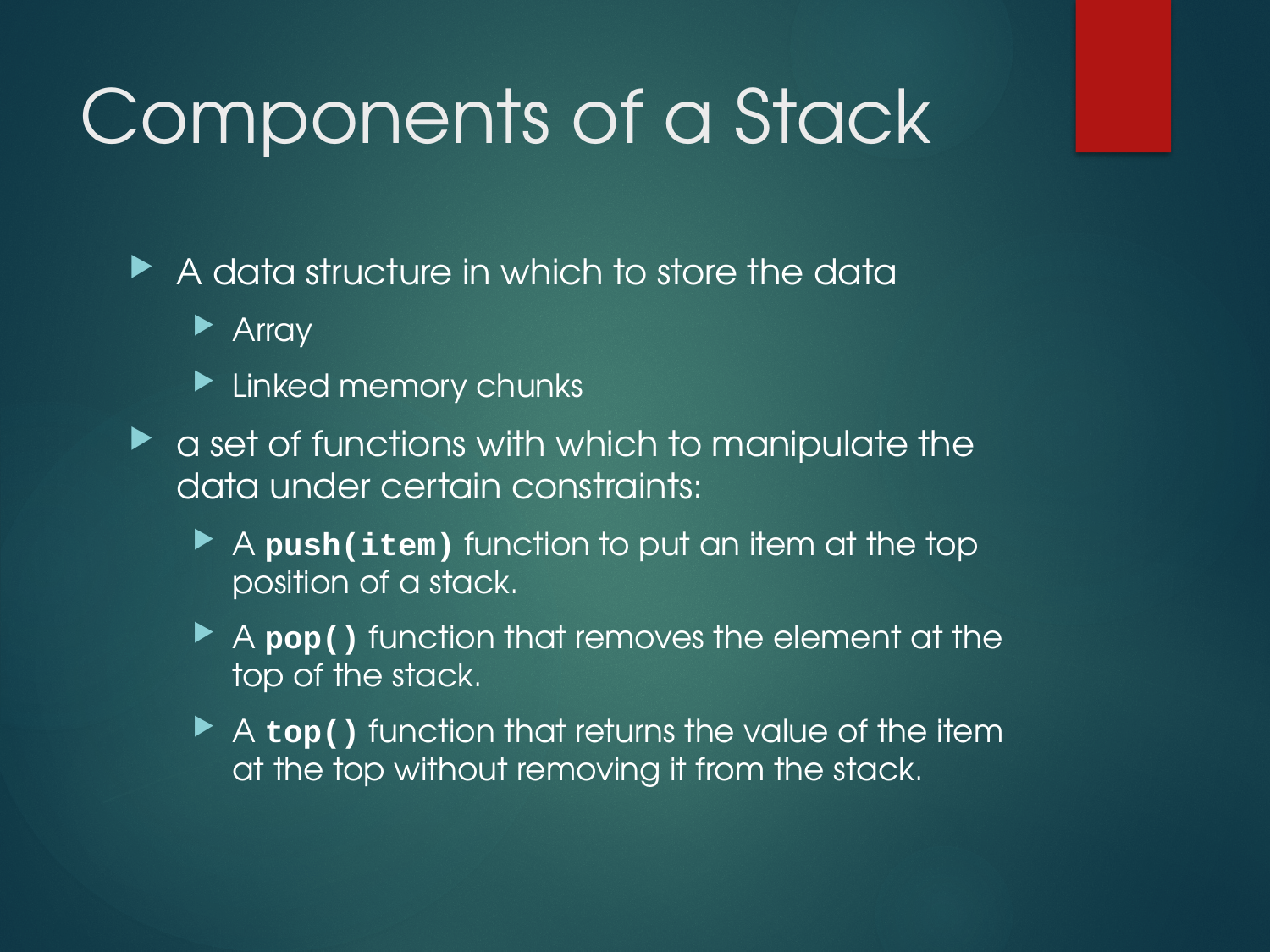

# Components of a Stack
A data structure in which to store the data
Array
Linked memory chunks
a set of functions with which to manipulate the data under certain constraints:
A push(item) function to put an item at the top position of a stack.
A pop() function that removes the element at the top of the stack.
A top() function that returns the value of the item at the top without removing it from the stack.